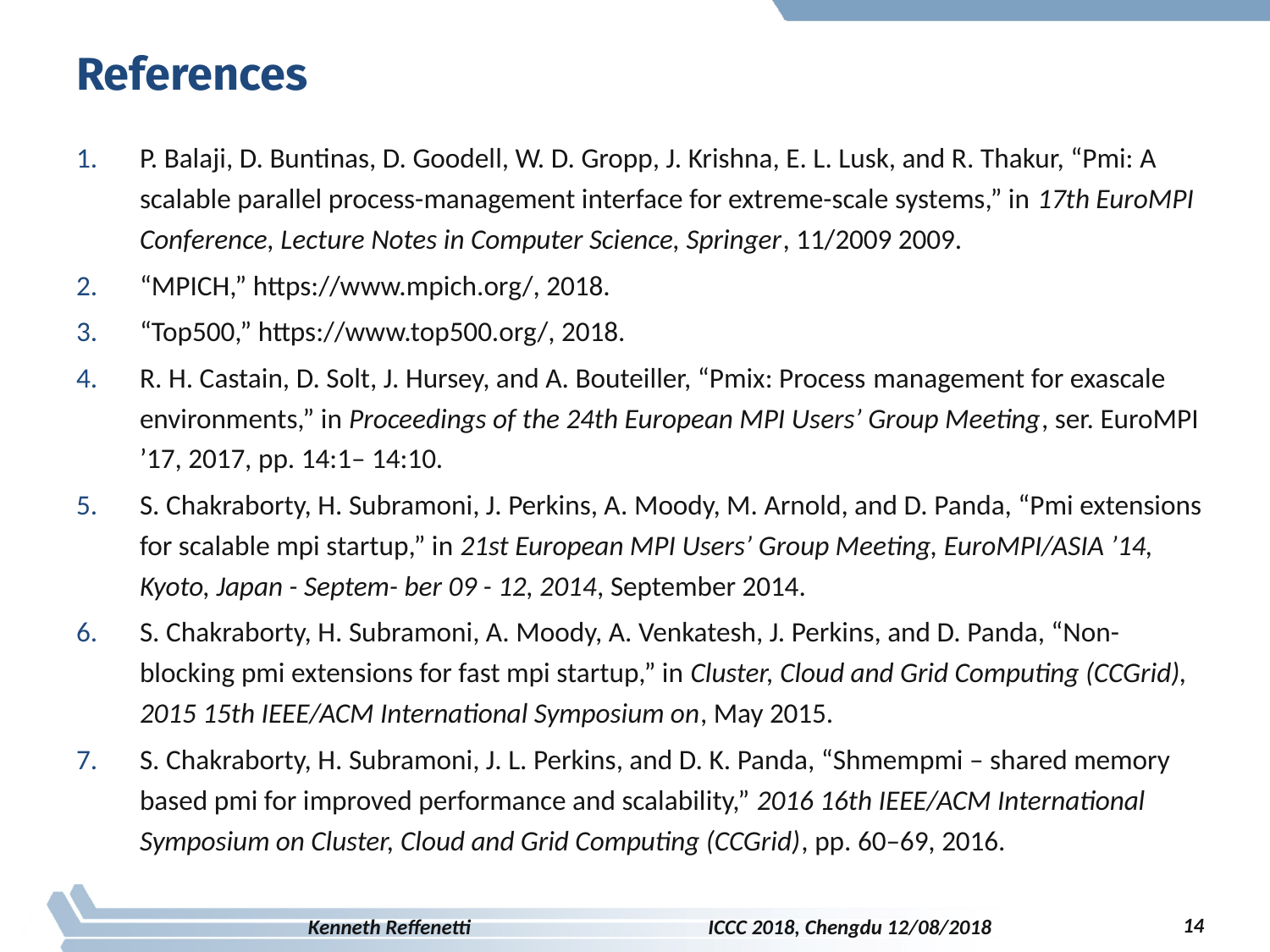

# References
P. Balaji, D. Buntinas, D. Goodell, W. D. Gropp, J. Krishna, E. L. Lusk, and R. Thakur, “Pmi: A scalable parallel process-management interface for extreme-scale systems,” in 17th EuroMPI Conference, Lecture Notes in Computer Science, Springer, 11/2009 2009.
“MPICH,” https://www.mpich.org/, 2018.
“Top500,” https://www.top500.org/, 2018.
R. H. Castain, D. Solt, J. Hursey, and A. Bouteiller, “Pmix: Process management for exascale environments,” in Proceedings of the 24th European MPI Users’ Group Meeting, ser. EuroMPI ’17, 2017, pp. 14:1– 14:10.
S. Chakraborty, H. Subramoni, J. Perkins, A. Moody, M. Arnold, and D. Panda, “Pmi extensions for scalable mpi startup,” in 21st European MPI Users’ Group Meeting, EuroMPI/ASIA ’14, Kyoto, Japan - Septem- ber 09 - 12, 2014, September 2014.
S. Chakraborty, H. Subramoni, A. Moody, A. Venkatesh, J. Perkins, and D. Panda, “Non-blocking pmi extensions for fast mpi startup,” in Cluster, Cloud and Grid Computing (CCGrid), 2015 15th IEEE/ACM International Symposium on, May 2015.
S. Chakraborty, H. Subramoni, J. L. Perkins, and D. K. Panda, “Shmempmi – shared memory based pmi for improved performance and scalability,” 2016 16th IEEE/ACM International Symposium on Cluster, Cloud and Grid Computing (CCGrid), pp. 60–69, 2016.

14
Kenneth Reffenetti                                                 ICCC 2018, Chengdu 12/08/2018